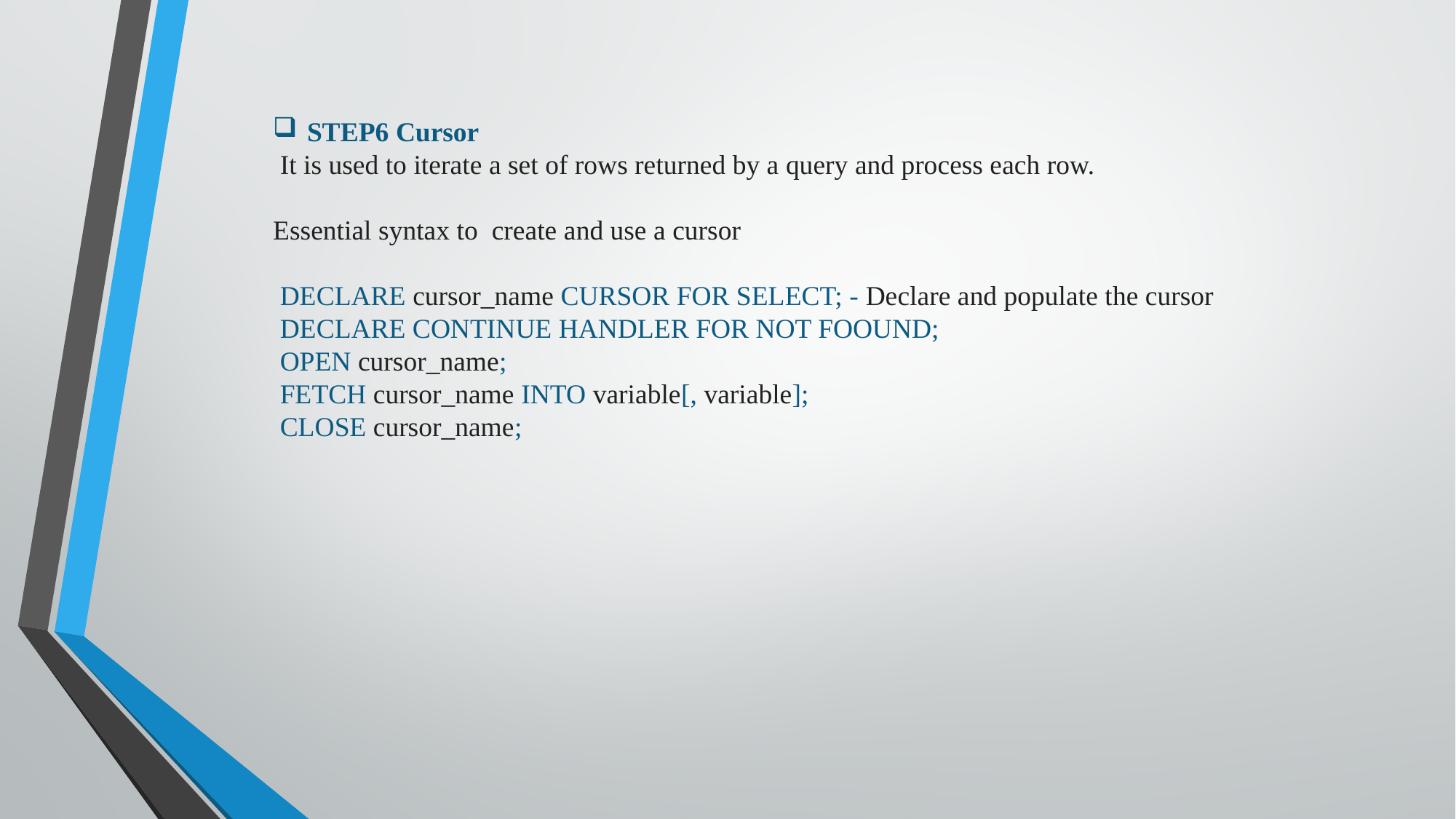

STEP6 Cursor
 It is used to iterate a set of rows returned by a query and process each row.

Essential syntax to  create and use a cursor

 DECLARE cursor_name CURSOR FOR SELECT; - Declare and populate the cursor
 DECLARE CONTINUE HANDLER FOR NOT FOOUND;
 OPEN cursor_name;
 FETCH cursor_name INTO variable[, variable];
 CLOSE cursor_name;